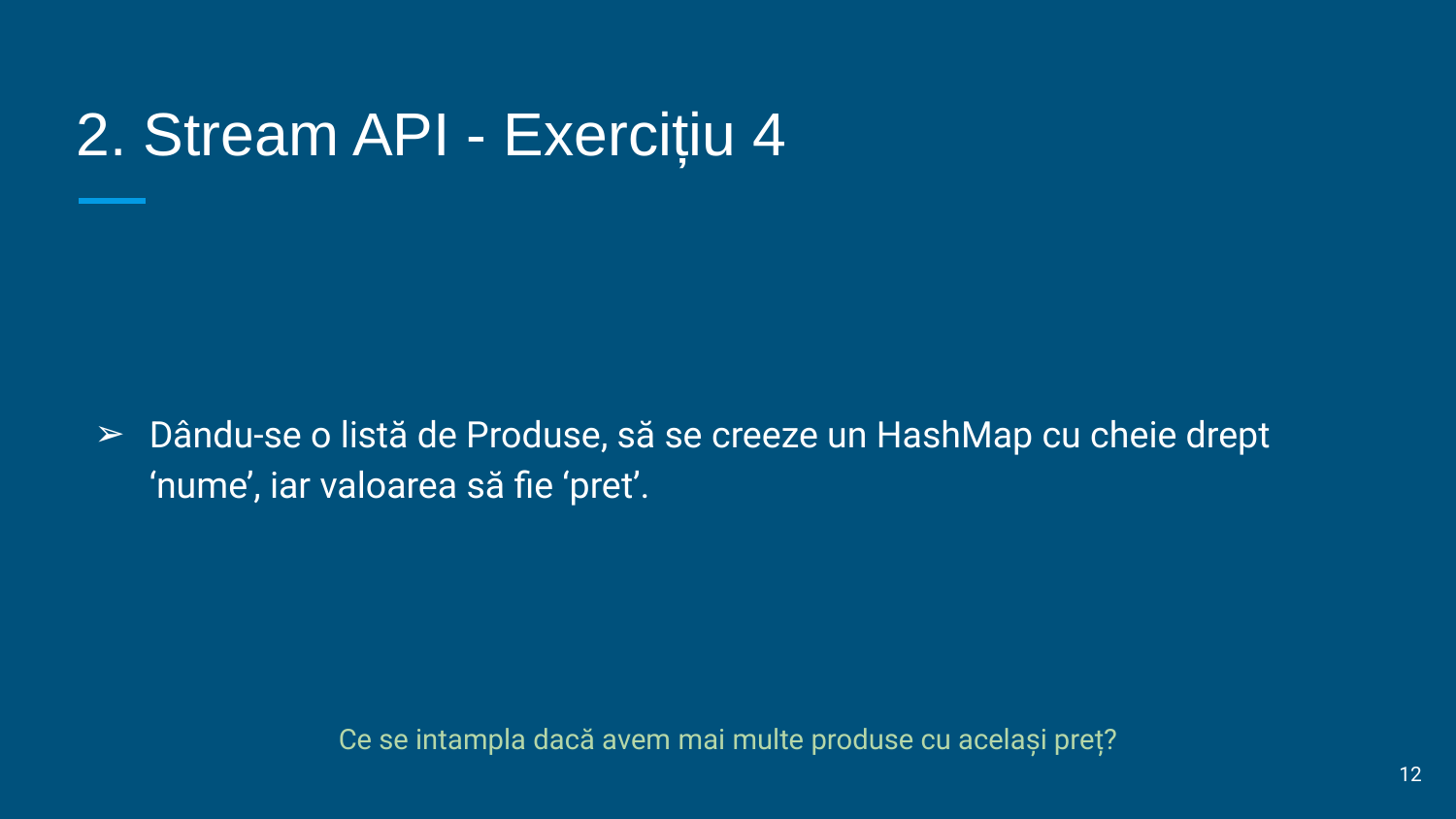

# 2. Stream API - Exercițiu 4
Dându-se o listă de Produse, să se creeze un HashMap cu cheie drept ‘nume’, iar valoarea să fie ‘pret’.
Ce se intampla dacă avem mai multe produse cu același preț?
12